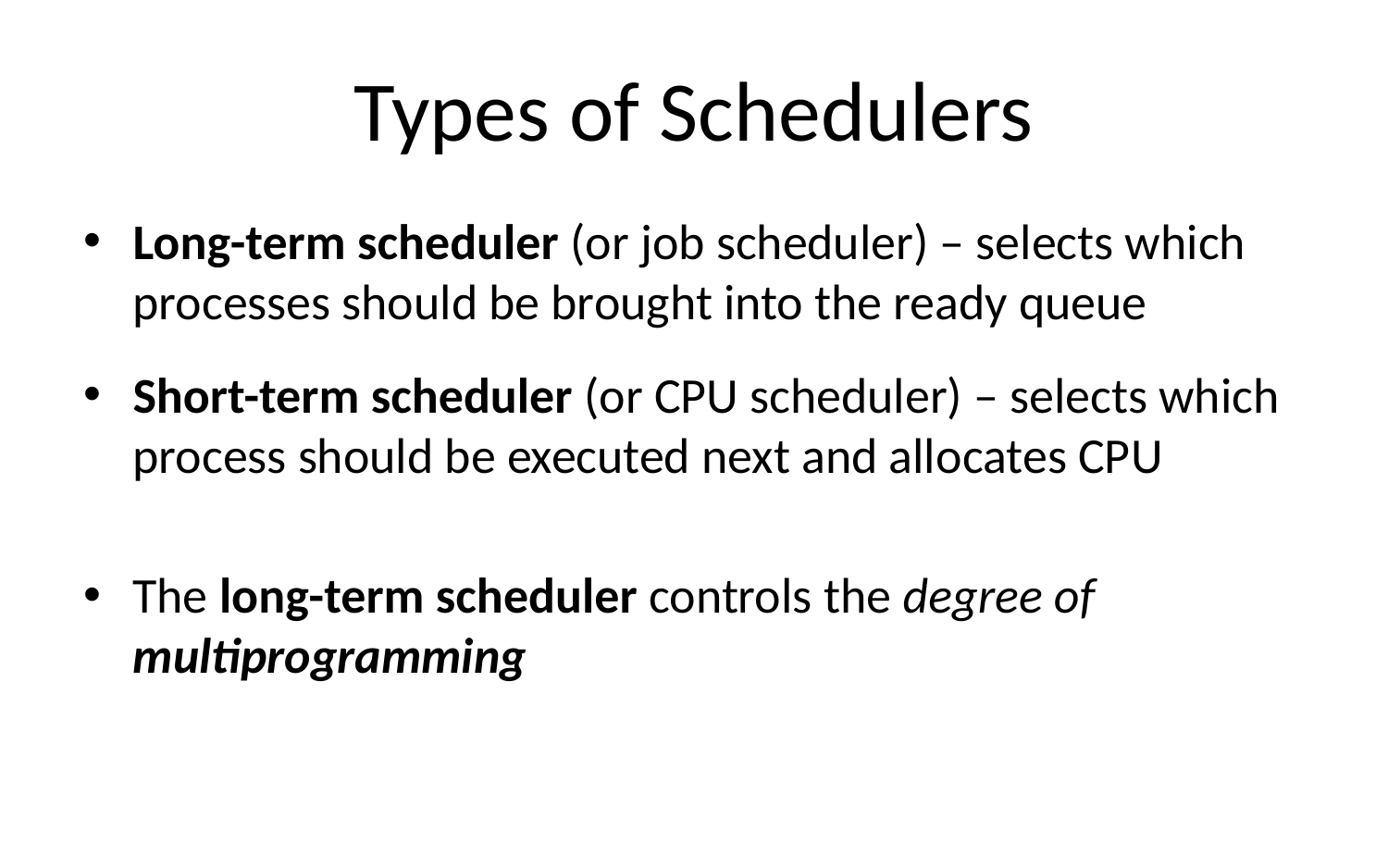

# Types of Schedulers
Long-term scheduler (or job scheduler) – selects which processes should be brought into the ready queue

Short-term scheduler (or CPU scheduler) – selects which process should be executed next and allocates CPU

The long-term scheduler controls the degree of multiprogramming